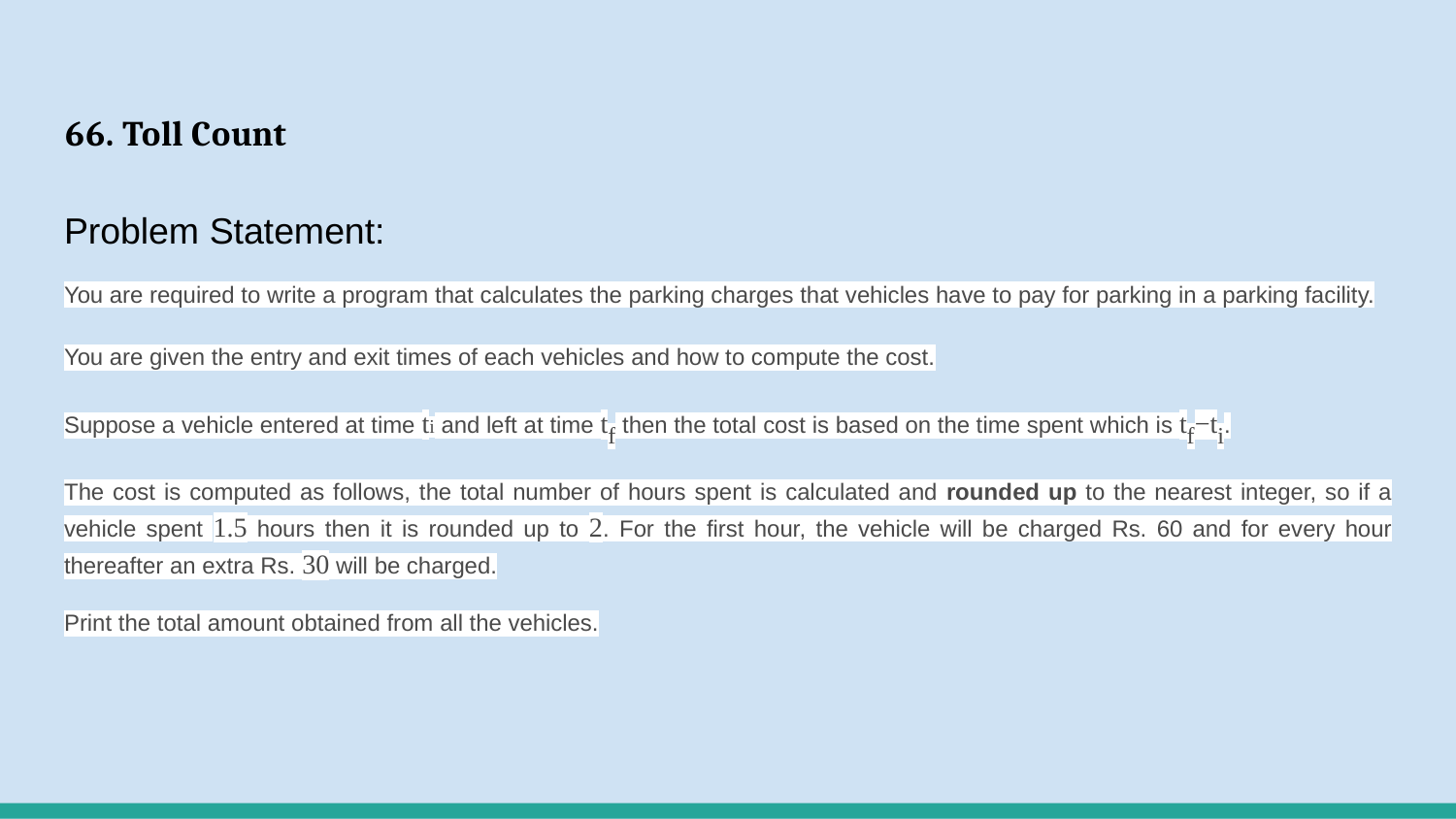

# 66. Toll Count

Problem Statement:
You are required to write a program that calculates the parking charges that vehicles have to pay for parking in a parking facility.
You are given the entry and exit times of each vehicles and how to compute the cost.
Suppose a vehicle entered at time ti and left at time tf then the total cost is based on the time spent which is tf−ti.
The cost is computed as follows, the total number of hours spent is calculated and rounded up to the nearest integer, so if a vehicle spent 1.5 hours then it is rounded up to 2. For the first hour, the vehicle will be charged Rs. 60 and for every hour thereafter an extra Rs. 30 will be charged.
Print the total amount obtained from all the vehicles.